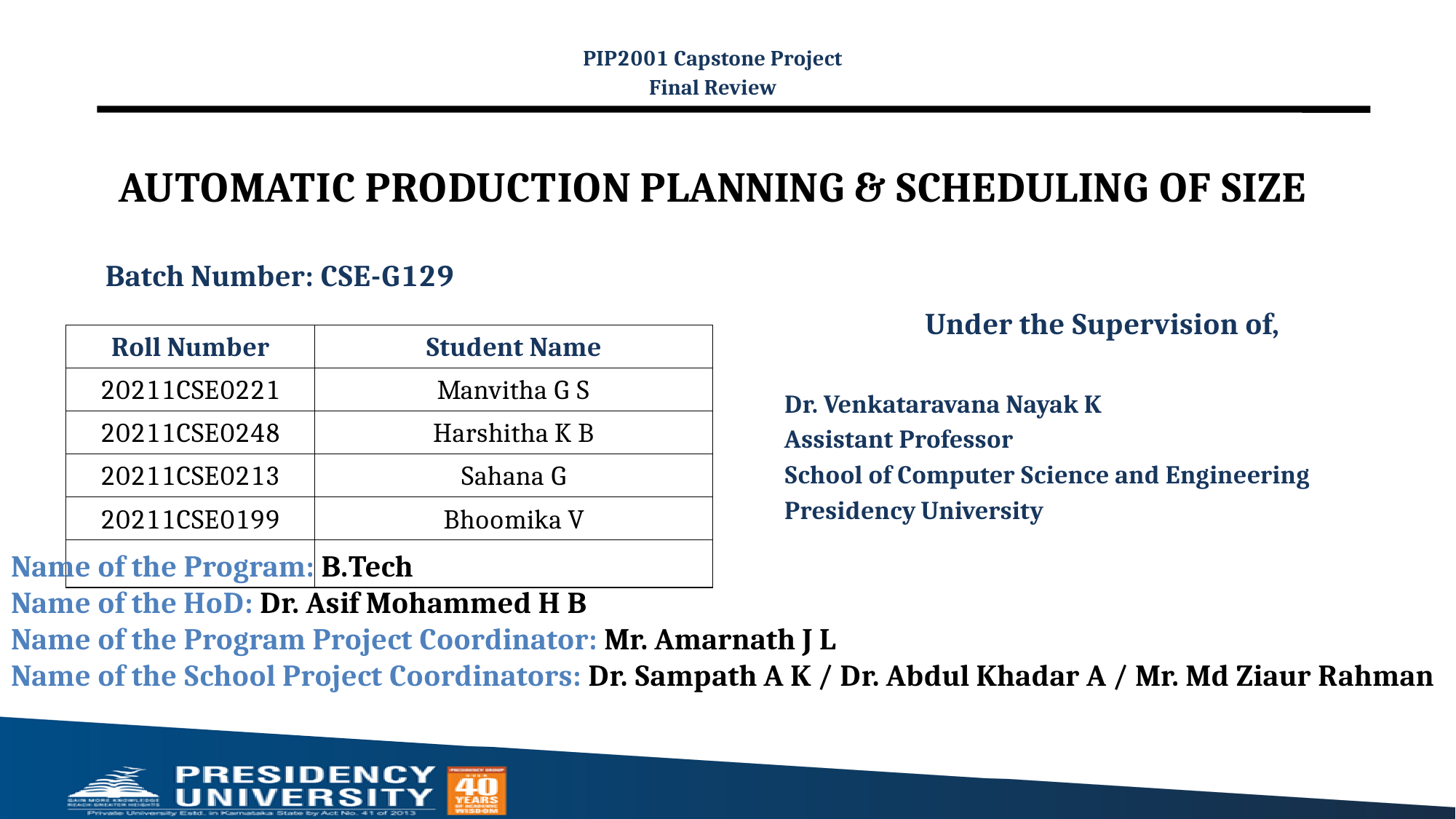

PIP2001 Capstone Project
Final Review
# AUTOMATIC PRODUCTION PLANNING & SCHEDULING OF SIZE
Batch Number: CSE-G129

Under the Supervision of,

Dr. Venkataravana Nayak K
Assistant Professor
School of Computer Science and Engineering
Presidency University

| Roll Number | Student Name |
| --- | --- |
| 20211CSE0221 | Manvitha G S |
| 20211CSE0248 | Harshitha K B |
| 20211CSE0213 | Sahana G |
| 20211CSE0199 | Bhoomika V |
|  |  |
Name of the Program: B.Tech
Name of the HoD: Dr. Asif Mohammed H B
Name of the Program Project Coordinator: Mr. Amarnath J L
Name of the School Project Coordinators: Dr. Sampath A K / Dr. Abdul Khadar A / Mr. Md Ziaur Rahman